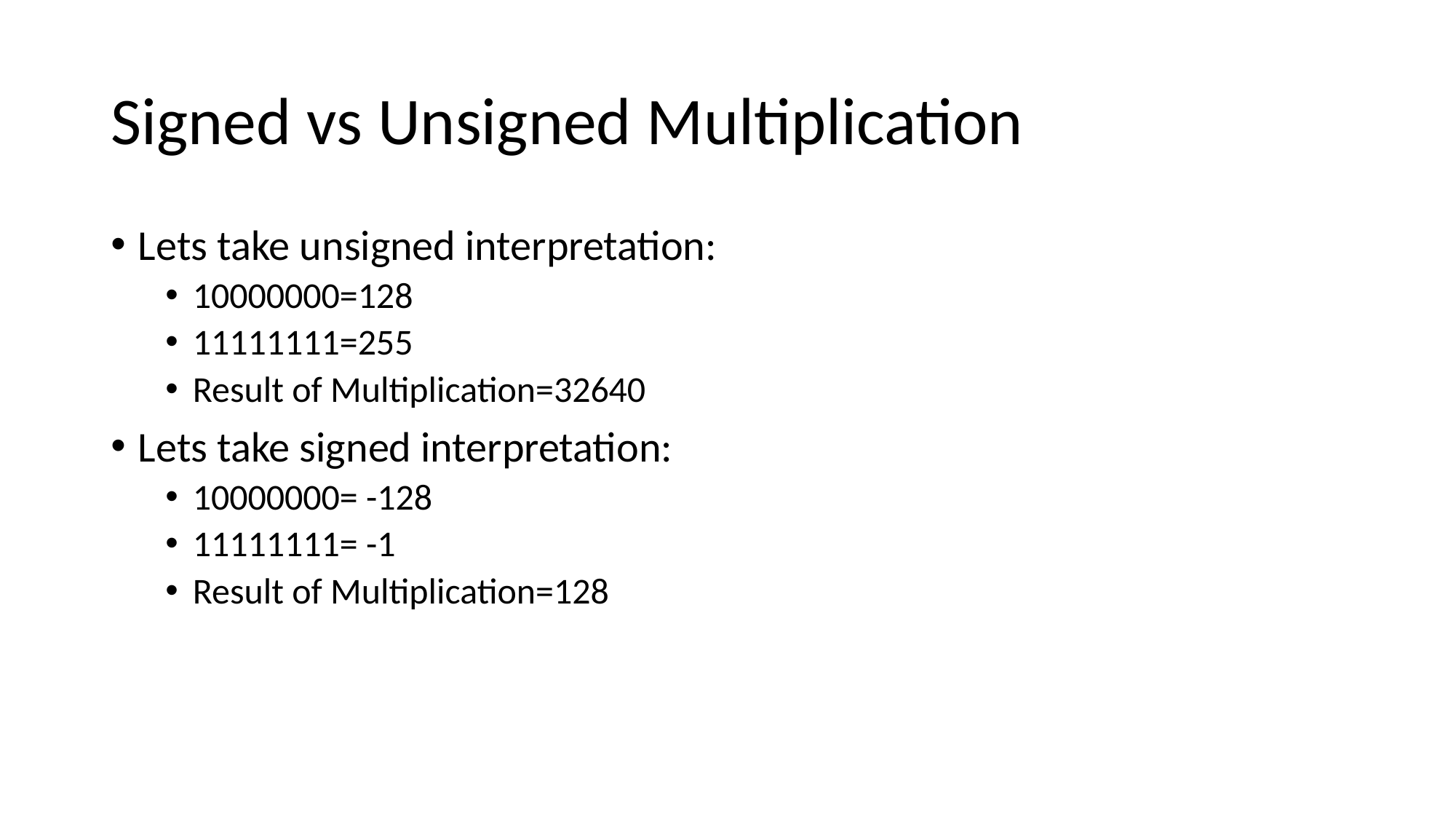

# Signed vs Unsigned Multiplication
Lets take unsigned interpretation:
10000000=128
11111111=255
Result of Multiplication=32640
Lets take signed interpretation:
10000000= -128
11111111= -1
Result of Multiplication=128